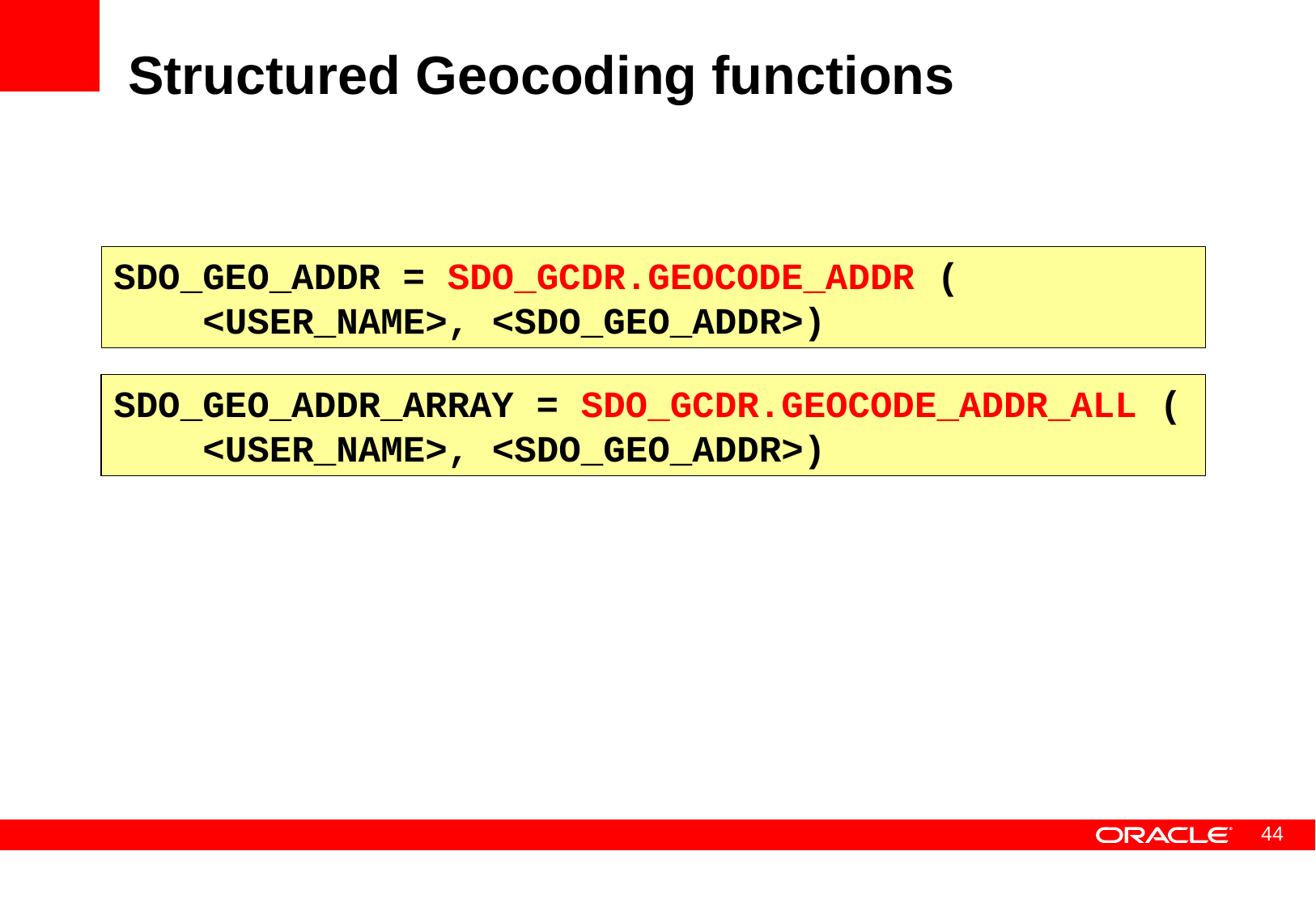

# Structured Geocoding functions
SDO_GEO_ADDR = SDO_GCDR.GEOCODE_ADDR (
    <USER_NAME>, <SDO_GEO_ADDR>)
SDO_GEO_ADDR_ARRAY = SDO_GCDR.GEOCODE_ADDR_ALL (
    <USER_NAME>, <SDO_GEO_ADDR>)